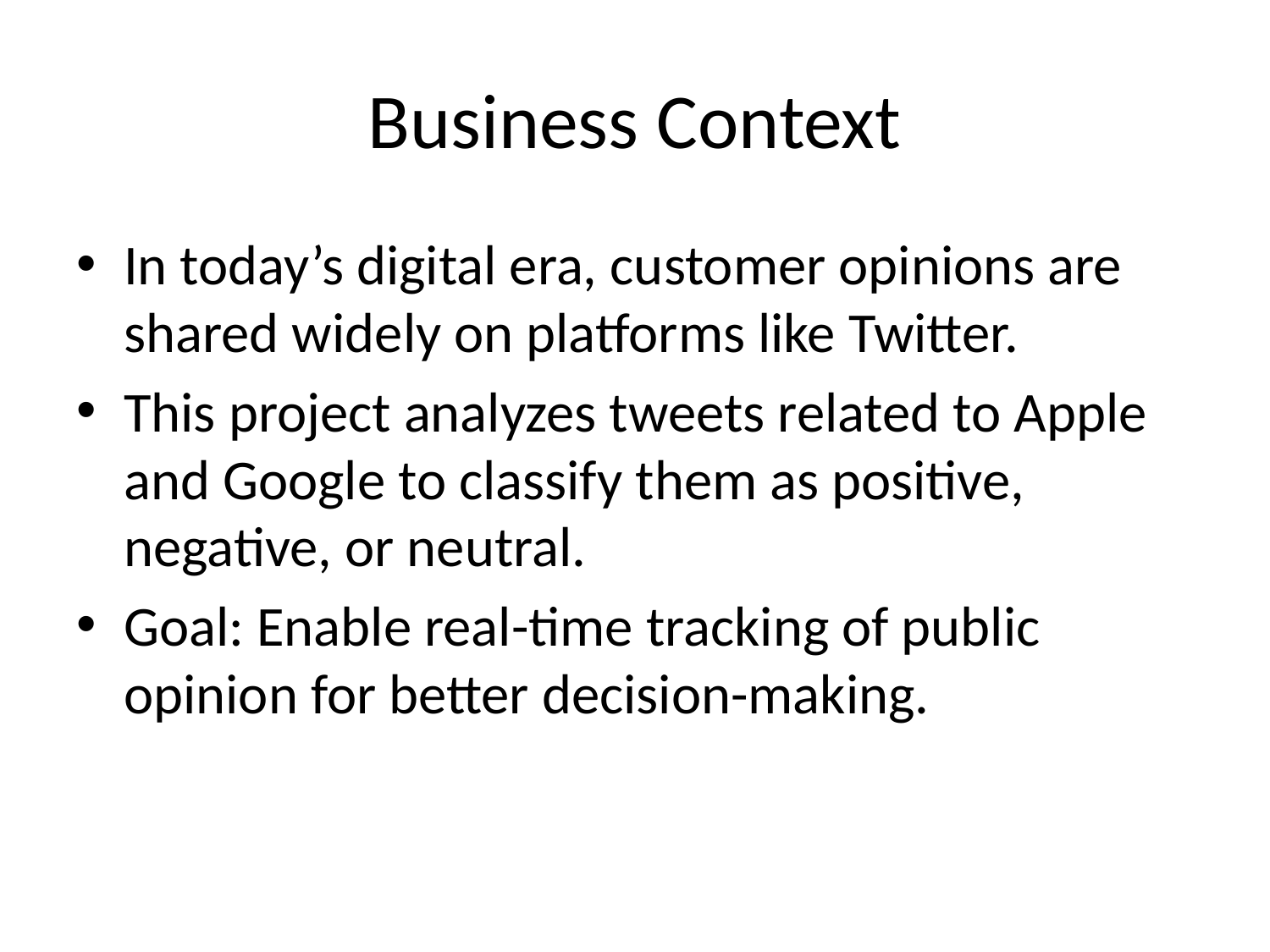

# Business Context
In today’s digital era, customer opinions are shared widely on platforms like Twitter.
This project analyzes tweets related to Apple and Google to classify them as positive, negative, or neutral.
Goal: Enable real-time tracking of public opinion for better decision-making.